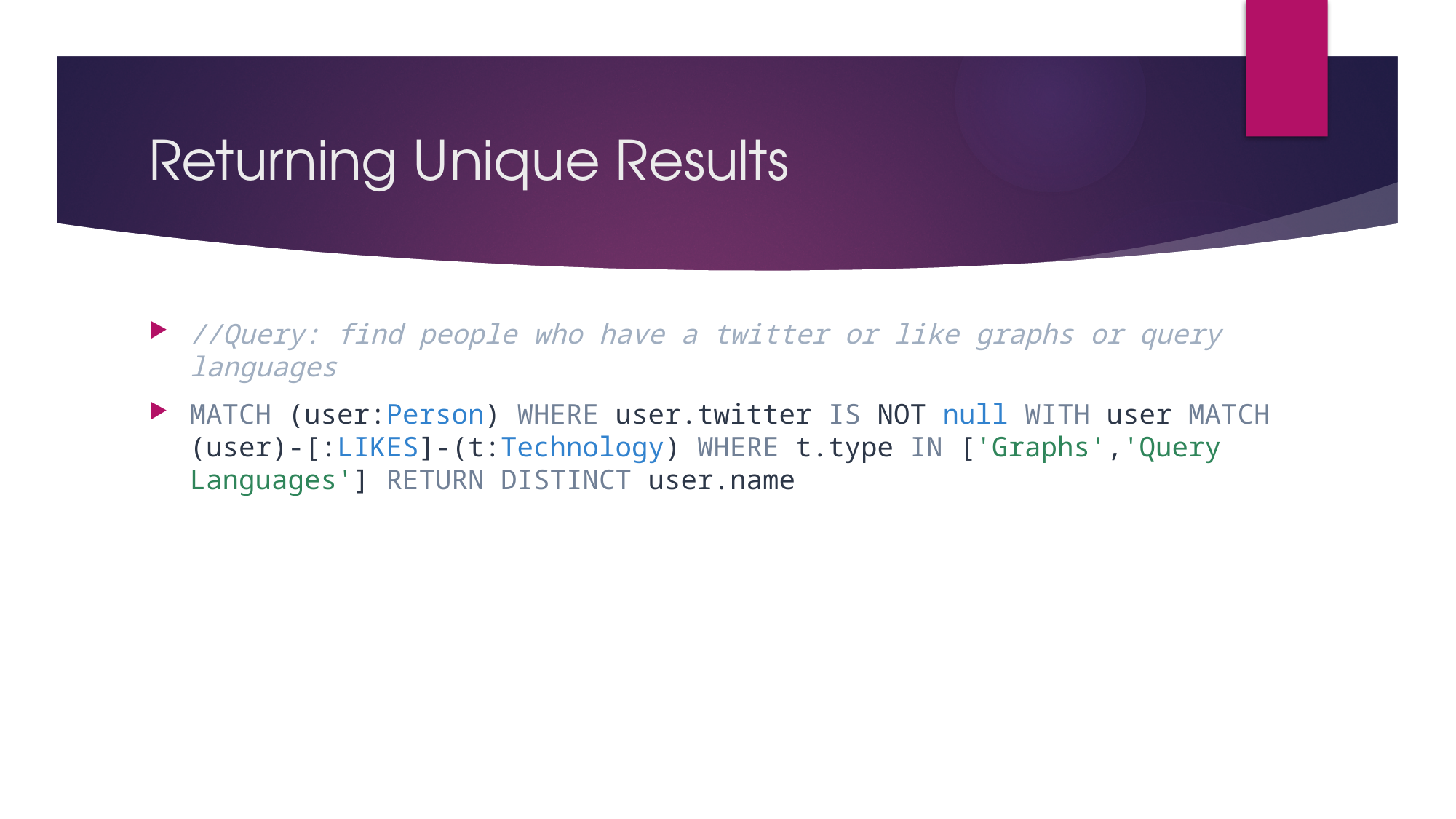

# Returning Unique Results
//Query: find people who have a twitter or like graphs or query languages
MATCH (user:Person) WHERE user.twitter IS NOT null WITH user MATCH (user)-[:LIKES]-(t:Technology) WHERE t.type IN ['Graphs','Query Languages'] RETURN DISTINCT user.name